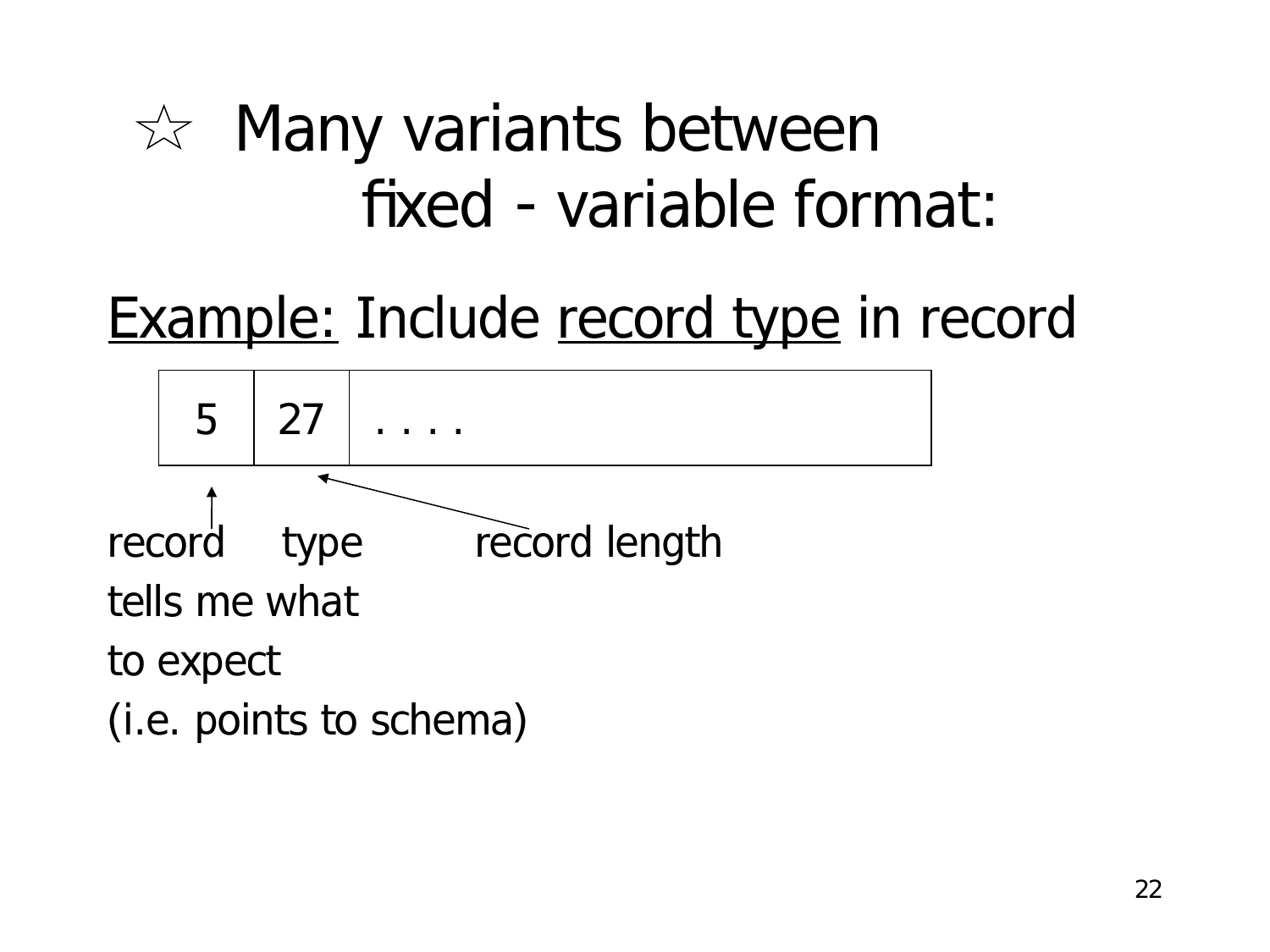

# Many variants between fixed - variable format:

Example: Include record type in record

record	type  	     record length
tells me what
to expect
(i.e. points to schema)
5
27
 . . . .

22